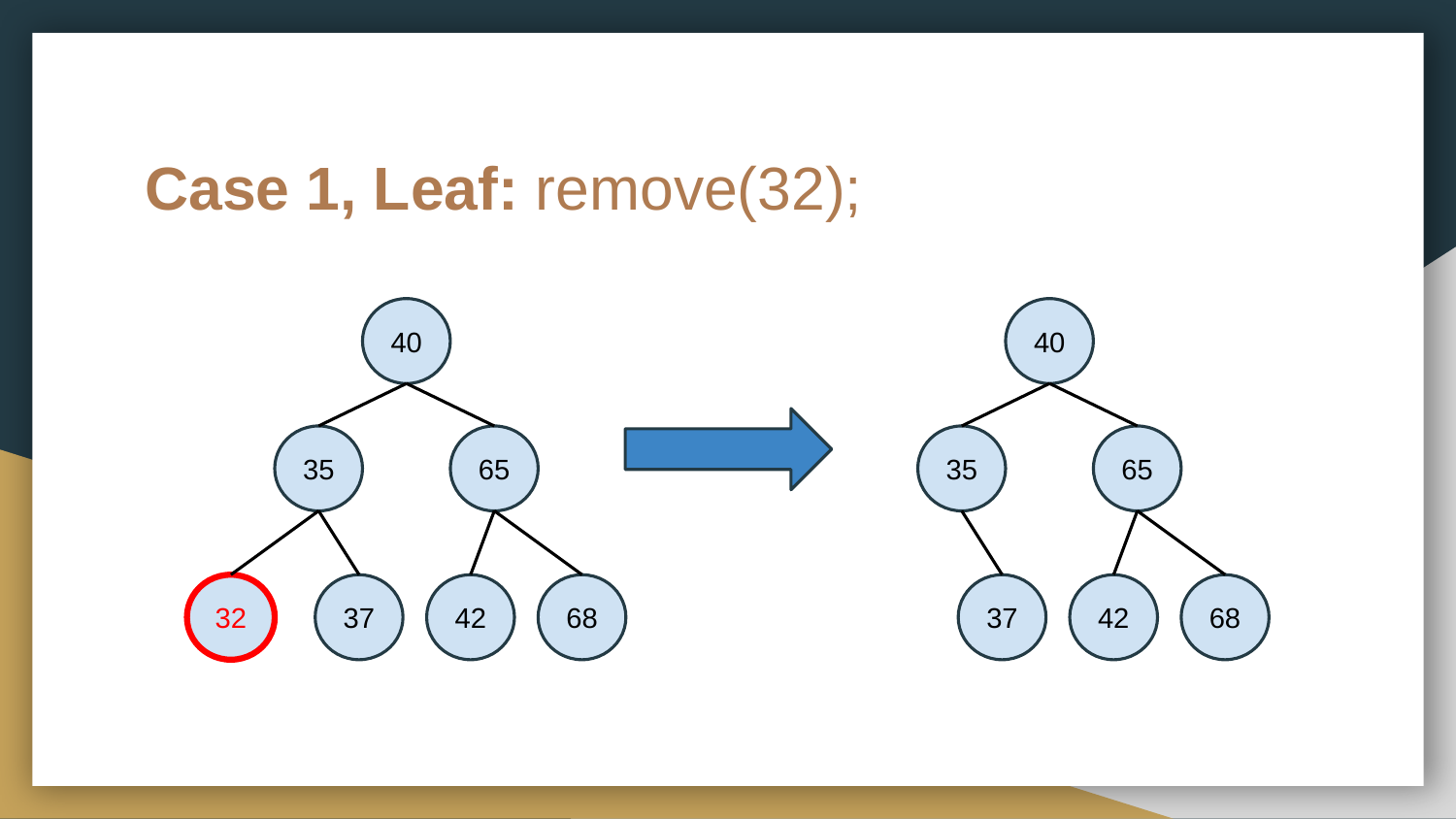

# Case 1, Leaf: remove(32);

40
40

35
65
35
65
32
37
42
68
37
42
68